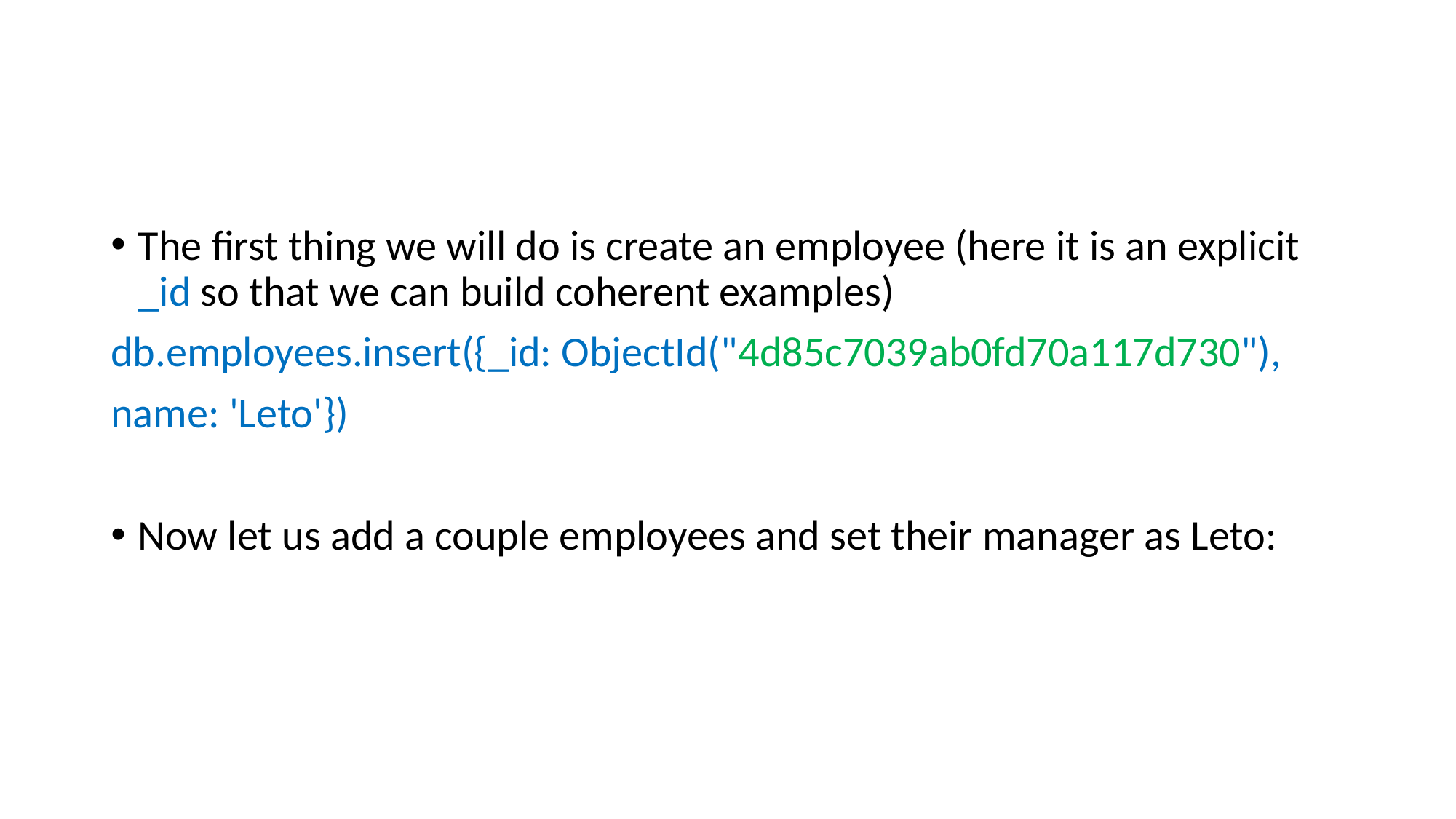

#
The first thing we will do is create an employee (here it is an explicit _id so that we can build coherent examples)
db.employees.insert({_id: ObjectId("4d85c7039ab0fd70a117d730"),
name: 'Leto'})

Now let us add a couple employees and set their manager as Leto: